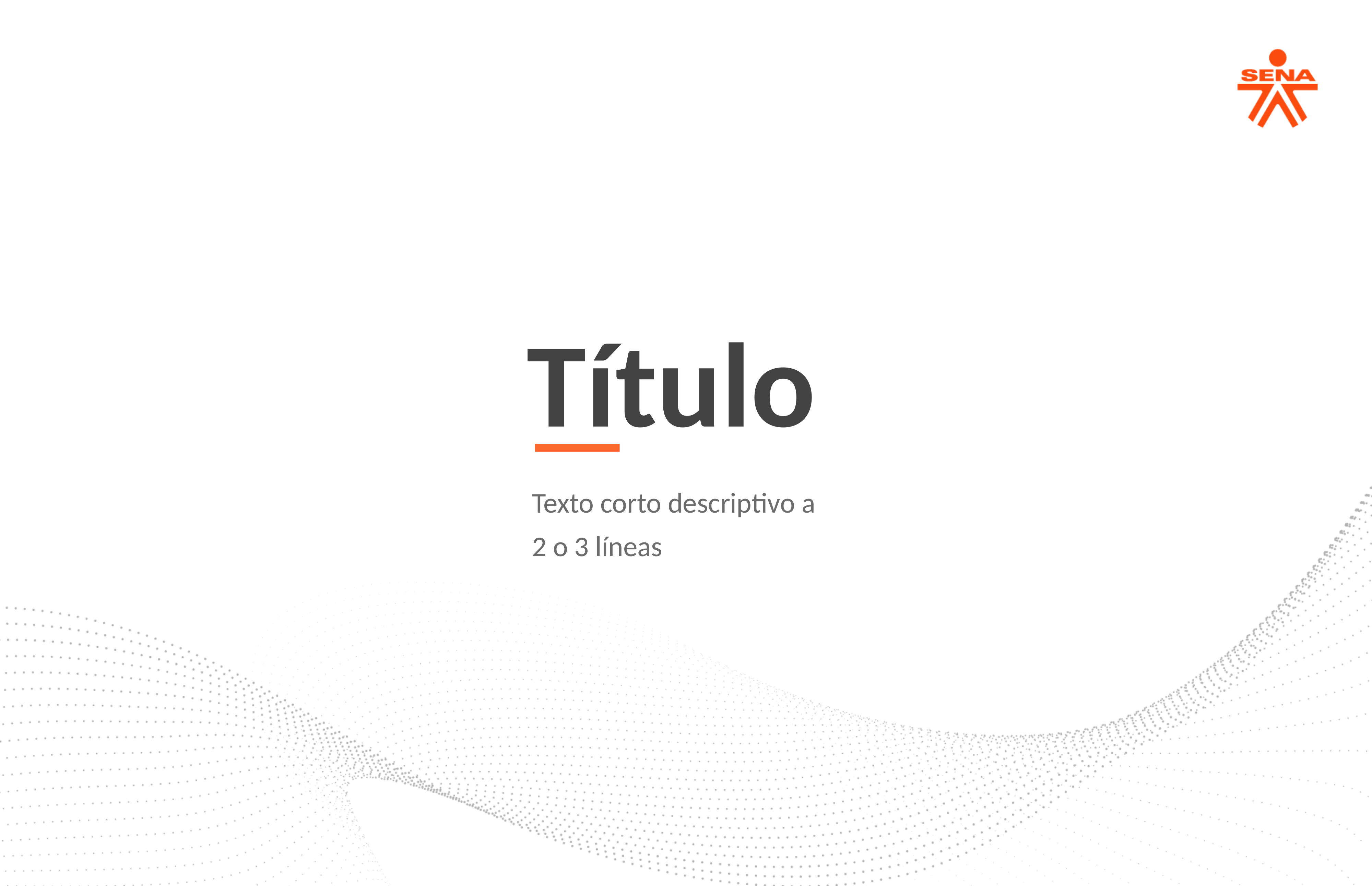

Título

Texto corto descriptivo a
2 o 3 líneas.